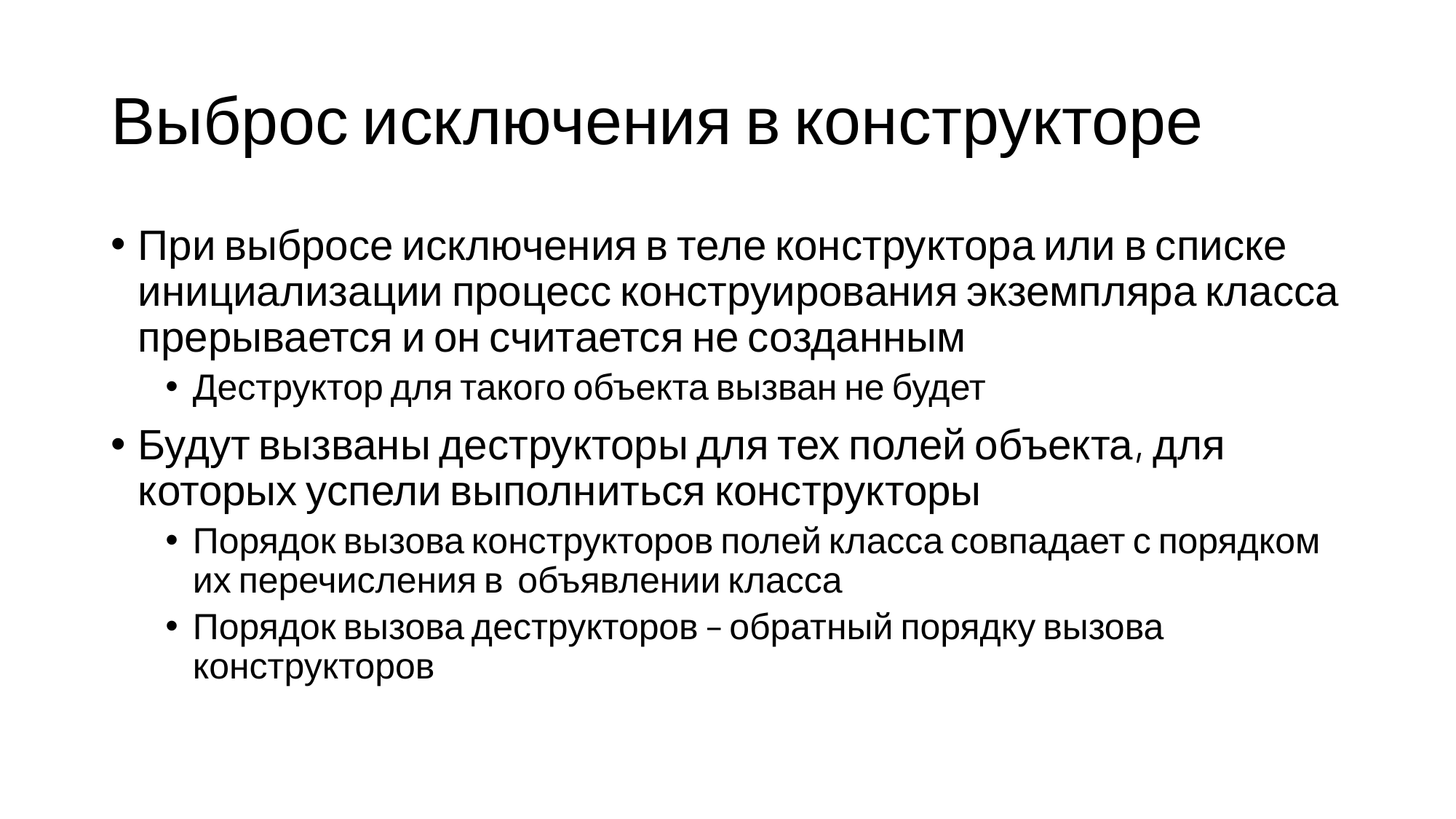

# Выброс исключения в конструкторе
При выбросе исключения в теле конструктора или в списке инициализации процесс конструирования экземпляра класса прерывается и он считается не созданным
Деструктор для такого объекта вызван не будет
Будут вызваны деструкторы для тех полей объекта, для которых успели выполниться конструкторы
Порядок вызова конструкторов полей класса совпадает с порядком их перечисления в  объявлении класса
Порядок вызова деструкторов – обратный порядку вызова конструкторов